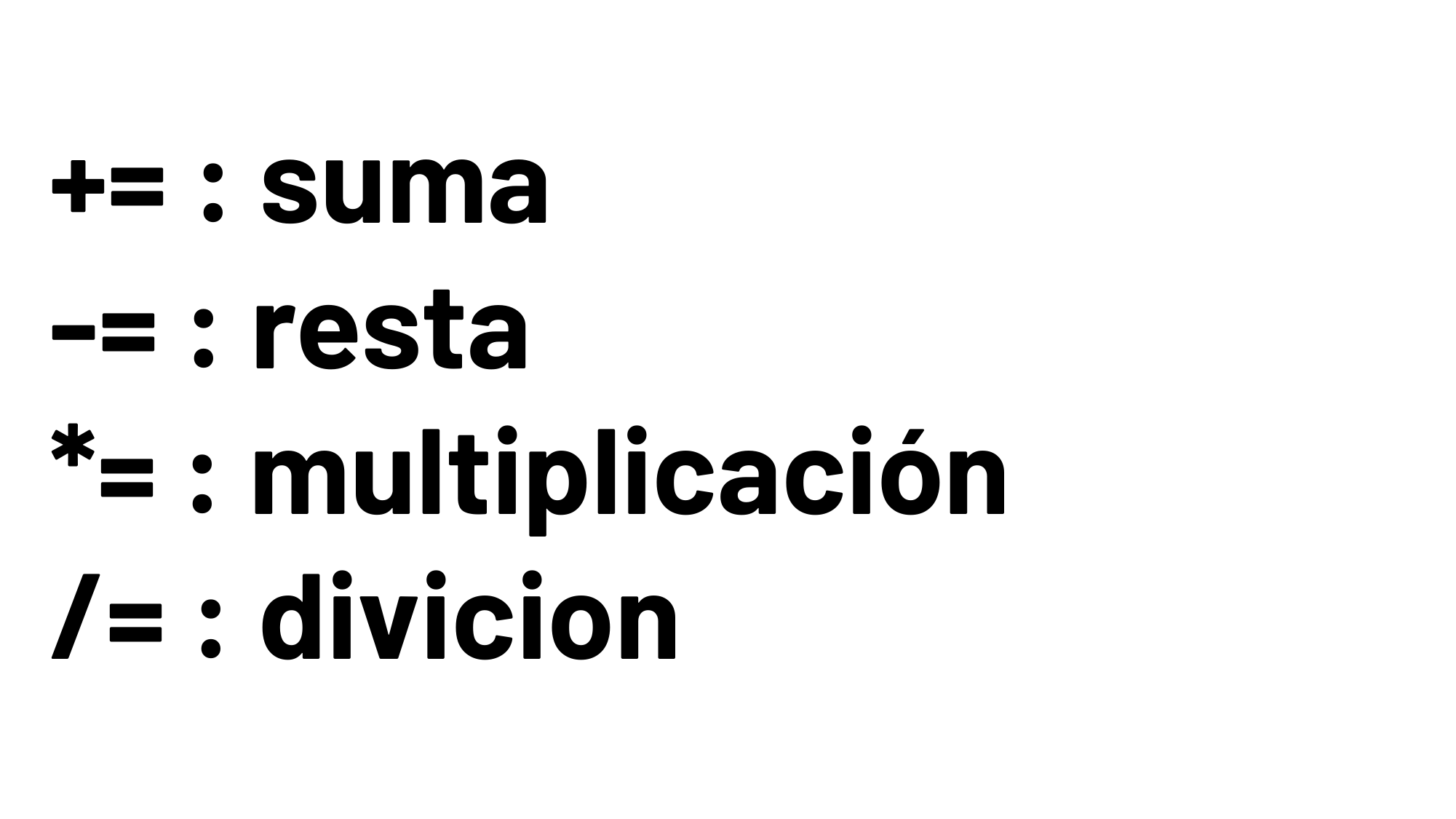

+= : suma
-= : resta
*= : multiplicación
/= : divicion